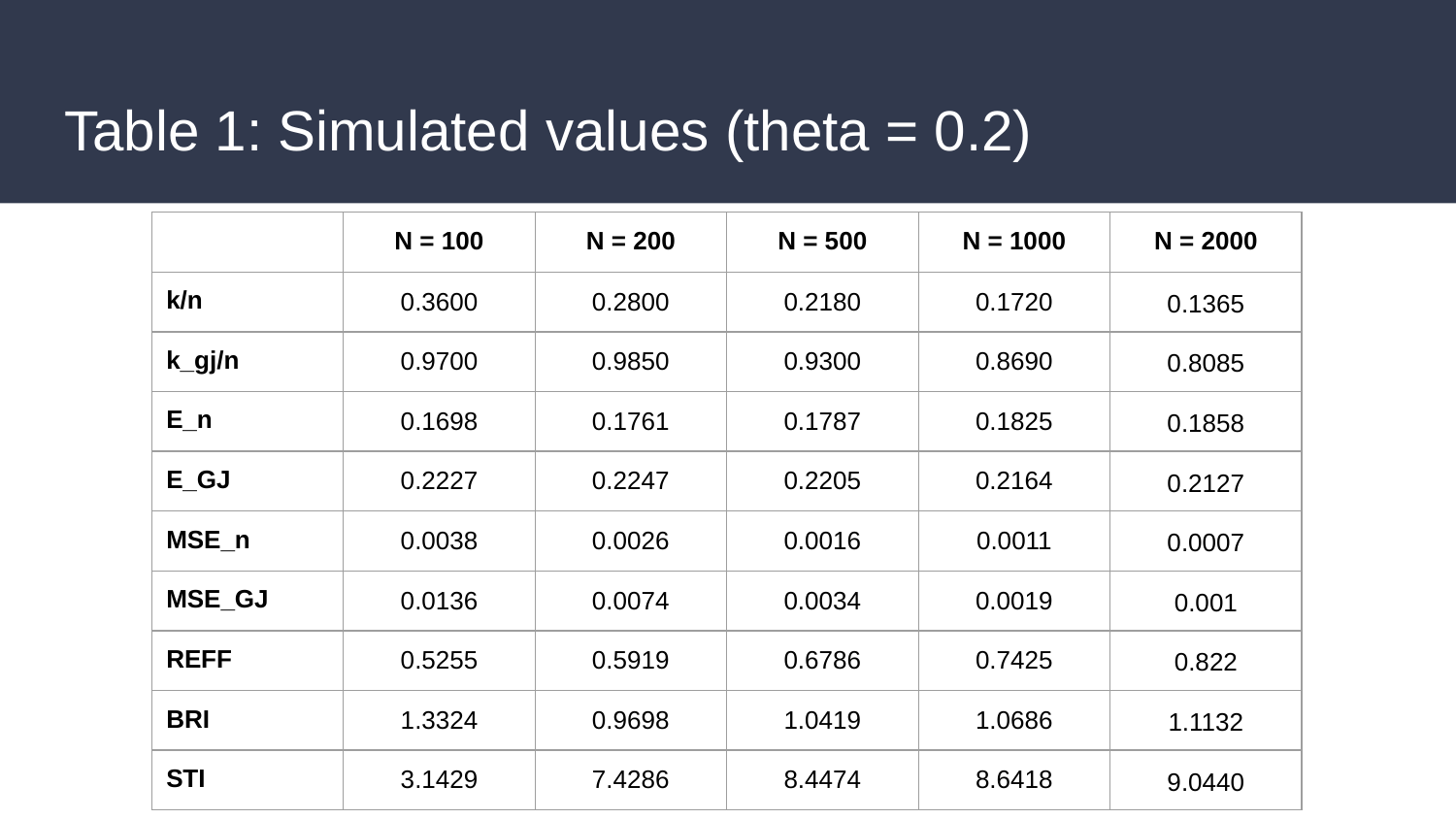

# Table 1: Simulated values (theta = 0.2)
|  | N = 100 | N = 200 | N = 500 | N = 1000 | N = 2000 |
| --- | --- | --- | --- | --- | --- |
| k/n | 0.3600 | 0.2800 | 0.2180 | 0.1720 | 0.1365 |
| k\_gj/n | 0.9700 | 0.9850 | 0.9300 | 0.8690 | 0.8085 |
| E\_n | 0.1698 | 0.1761 | 0.1787 | 0.1825 | 0.1858 |
| E\_GJ | 0.2227 | 0.2247 | 0.2205 | 0.2164 | 0.2127 |
| MSE\_n | 0.0038 | 0.0026 | 0.0016 | 0.0011 | 0.0007 |
| MSE\_GJ | 0.0136 | 0.0074 | 0.0034 | 0.0019 | 0.001 |
| REFF | 0.5255 | 0.5919 | 0.6786 | 0.7425 | 0.822 |
| BRI | 1.3324 | 0.9698 | 1.0419 | 1.0686 | 1.1132 |
| STI | 3.1429 | 7.4286 | 8.4474 | 8.6418 | 9.0440 |